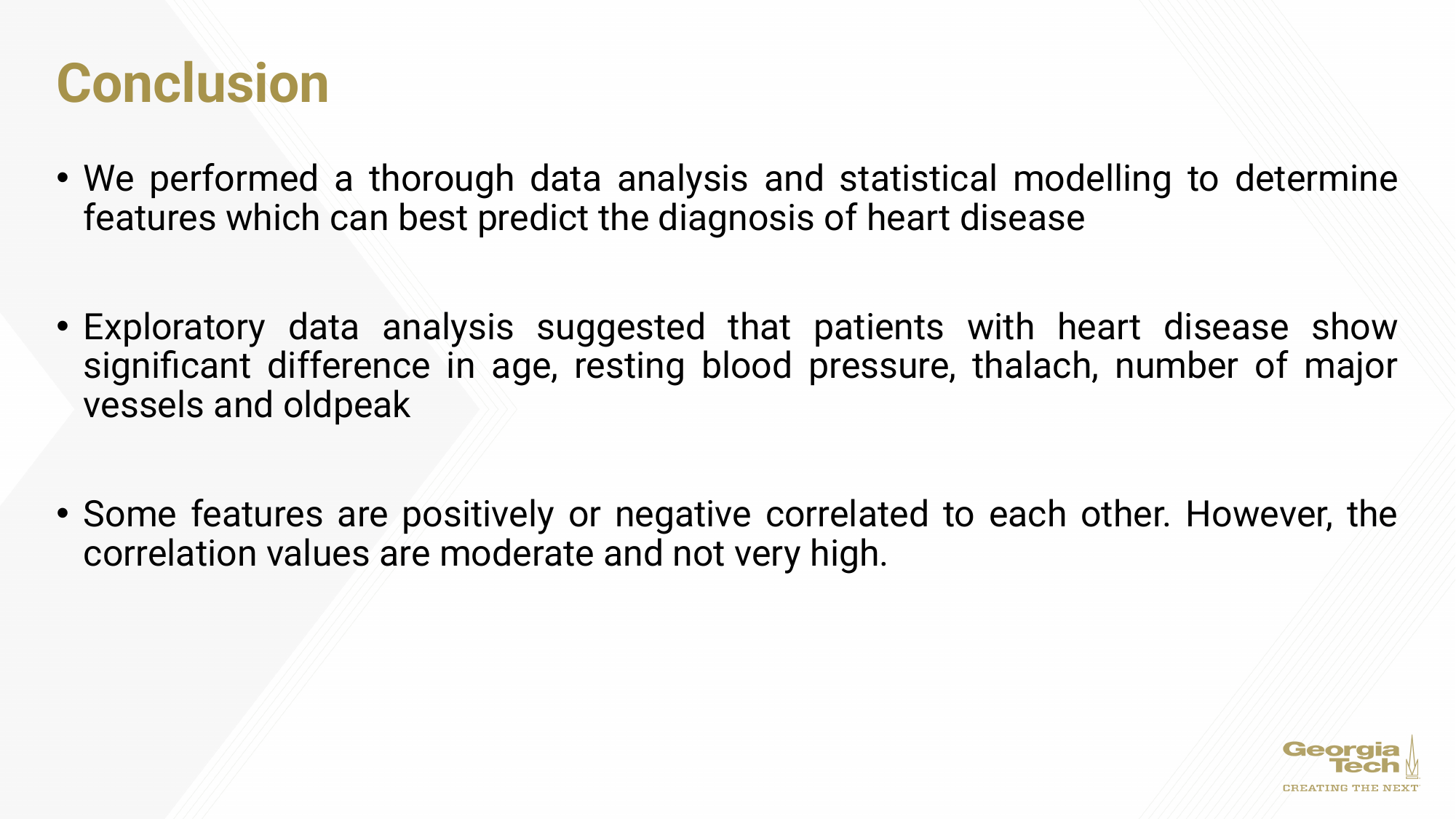

# Conclusion
We performed a thorough data analysis and statistical modelling to determine features which can best predict the diagnosis of heart disease

Exploratory data analysis suggested that patients with heart disease show significant difference in age, resting blood pressure, thalach, number of major vessels and oldpeak

Some features are positively or negative correlated to each other. However, the correlation values are moderate and not very high.